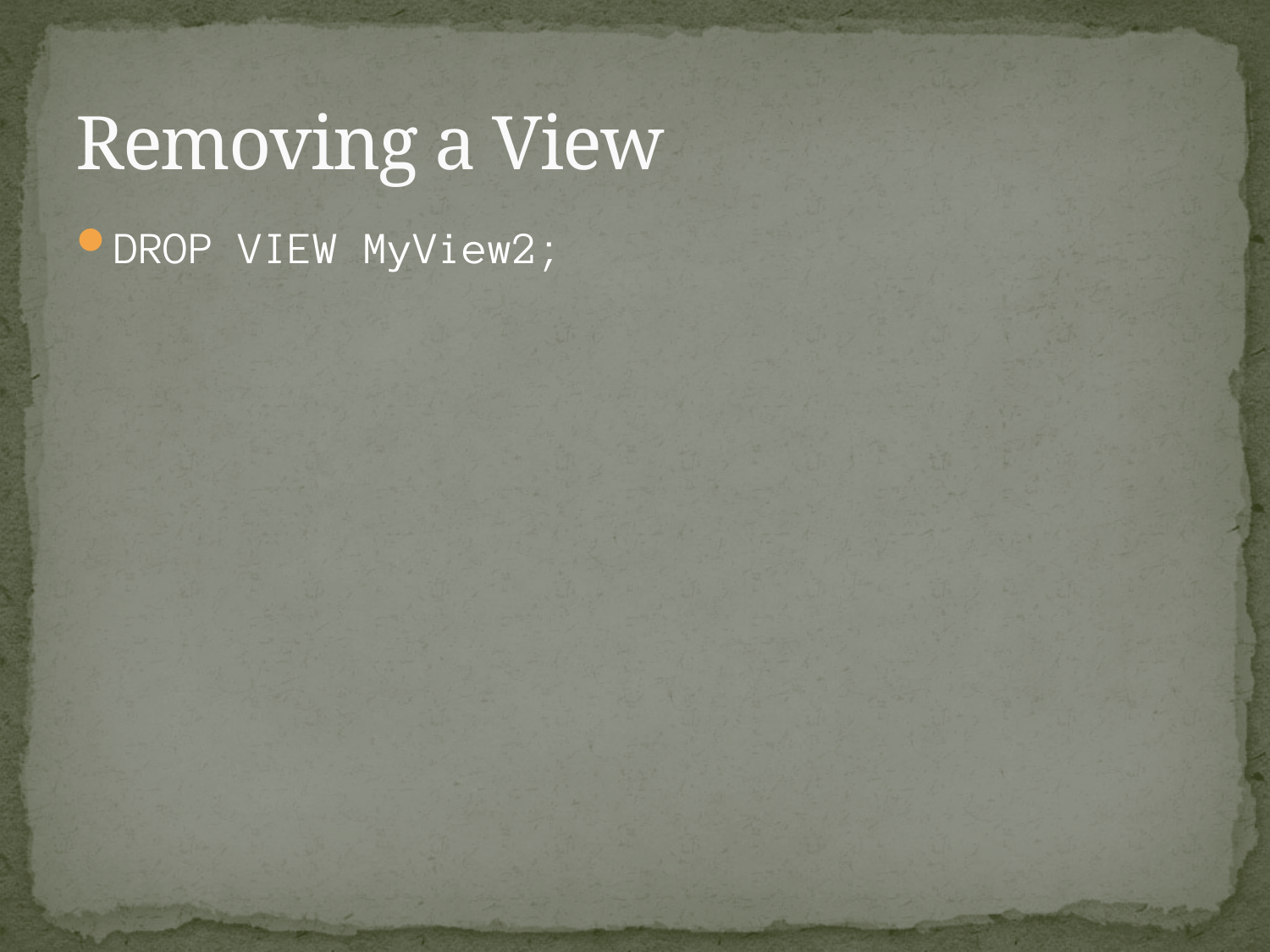

# Removing a View
DROP VIEW MyView2;